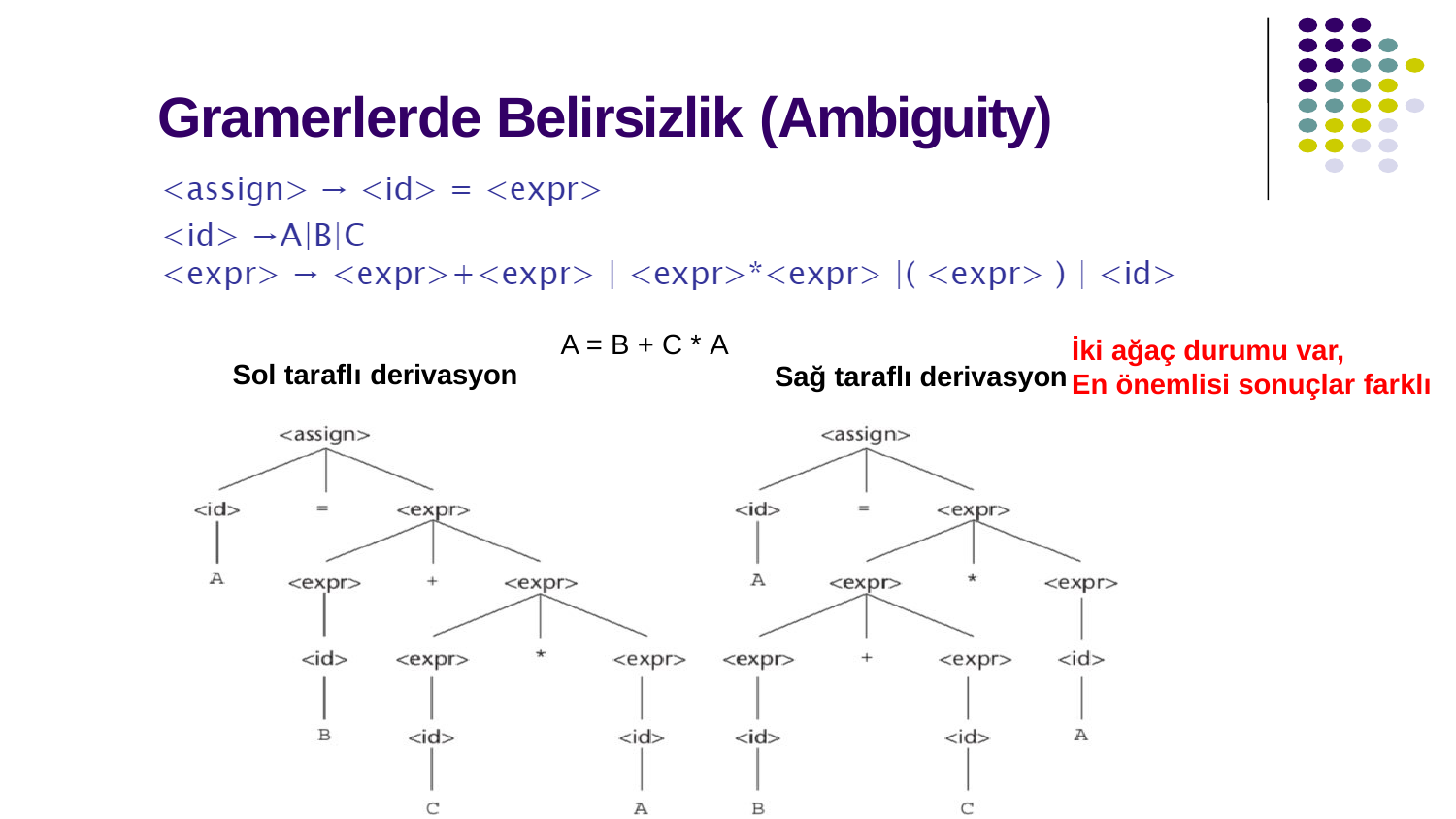

Gramerlerde Belirsizlik (Ambiguity)

A = B + C * A
İki ağaç durumu var,
En önemlisi sonuçlar farklı
Sol taraflı derivasyon
Sağ taraflı derivasyon